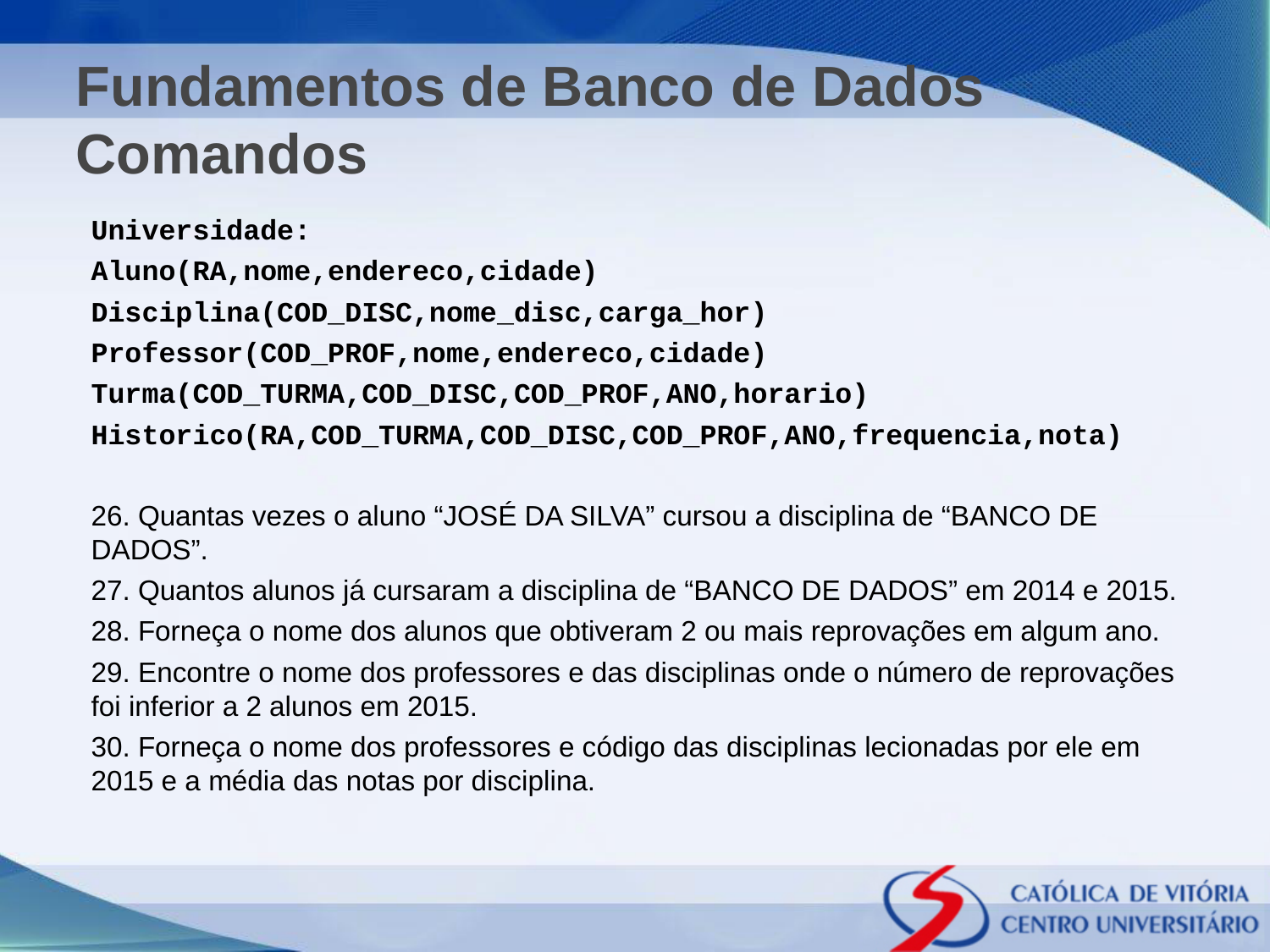

# Fundamentos de Banco de Dados Comandos
Universidade:
Aluno(RA,nome,endereco,cidade)
Disciplina(COD_DISC,nome_disc,carga_hor)
Professor(COD_PROF,nome,endereco,cidade)
Turma(COD_TURMA,COD_DISC,COD_PROF,ANO,horario)
Historico(RA,COD_TURMA,COD_DISC,COD_PROF,ANO,frequencia,nota)

26. Quantas vezes o aluno “JOSÉ DA SILVA” cursou a disciplina de “BANCO DE DADOS”.
27. Quantos alunos já cursaram a disciplina de “BANCO DE DADOS” em 2014 e 2015.
28. Forneça o nome dos alunos que obtiveram 2 ou mais reprovações em algum ano.
29. Encontre o nome dos professores e das disciplinas onde o número de reprovações foi inferior a 2 alunos em 2015.
30. Forneça o nome dos professores e código das disciplinas lecionadas por ele em 2015 e a média das notas por disciplina.